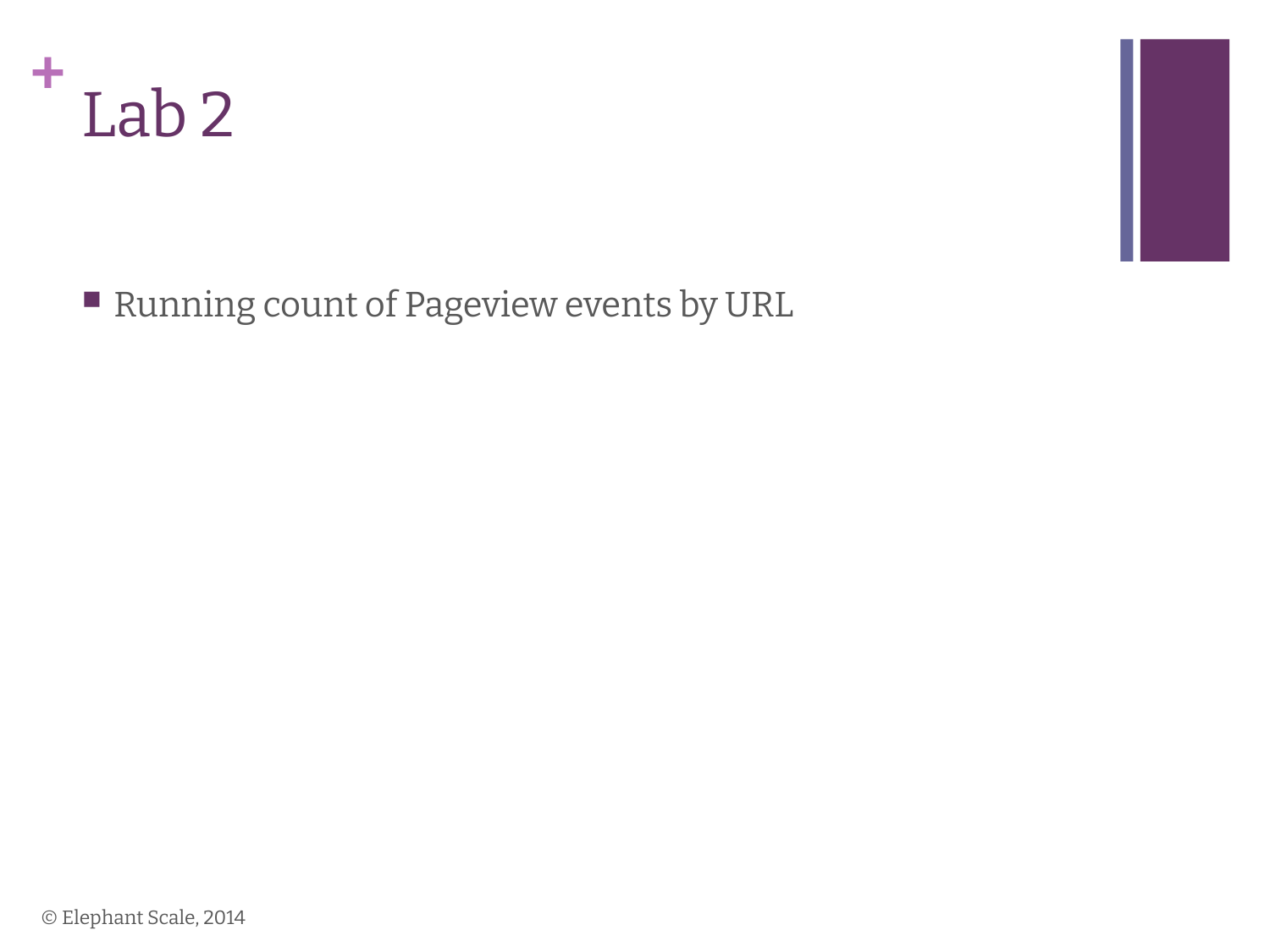

# Lab 2
Running count of Pageview events by URL
© Elephant Scale, 2014